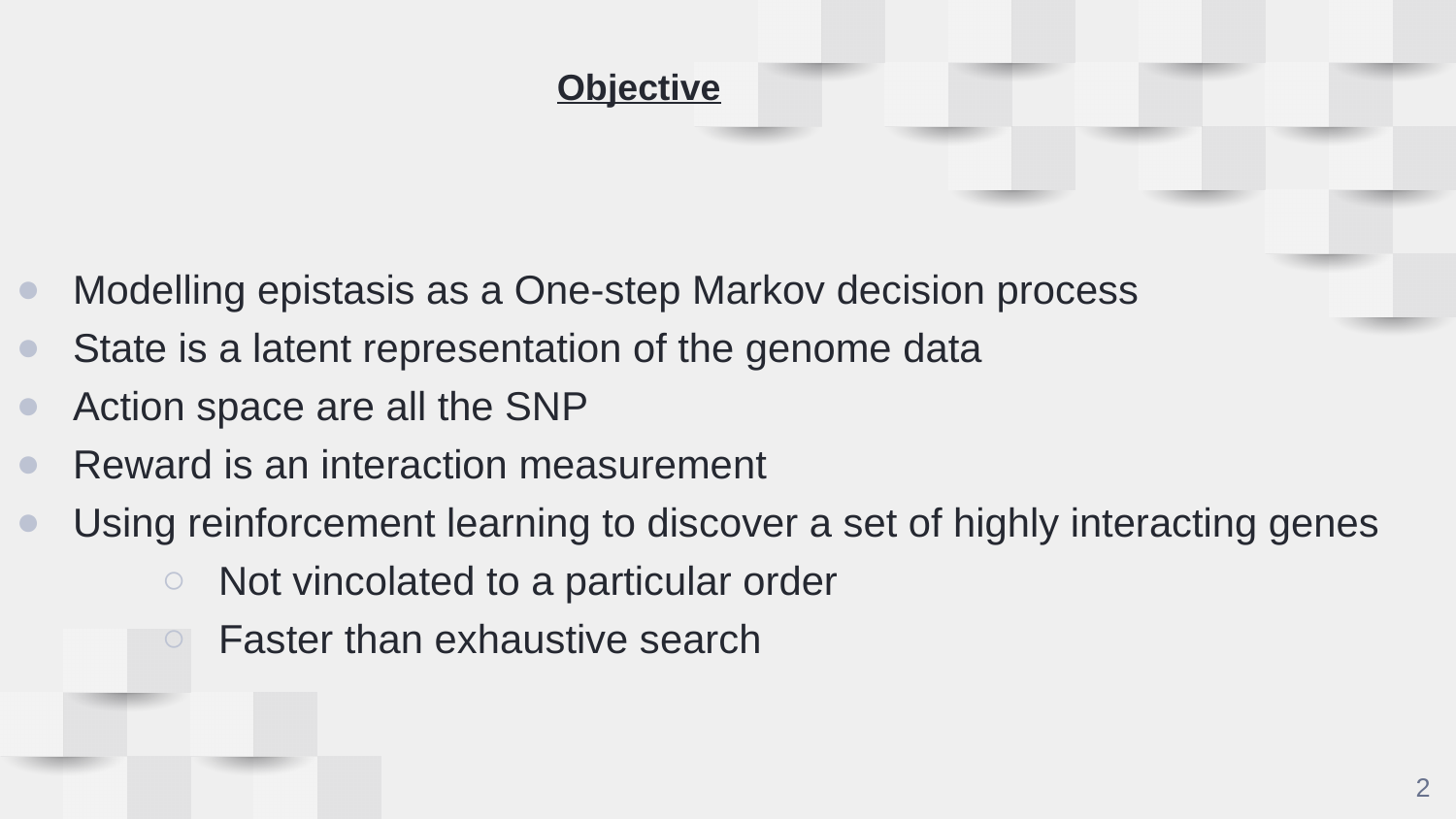

# Objective

Modelling epistasis as a One-step Markov decision process
State is a latent representation of the genome data
Action space are all the SNP
Reward is an interaction measurement
Using reinforcement learning to discover a set of highly interacting genes
Not vincolated to a particular order
Faster than exhaustive search

2